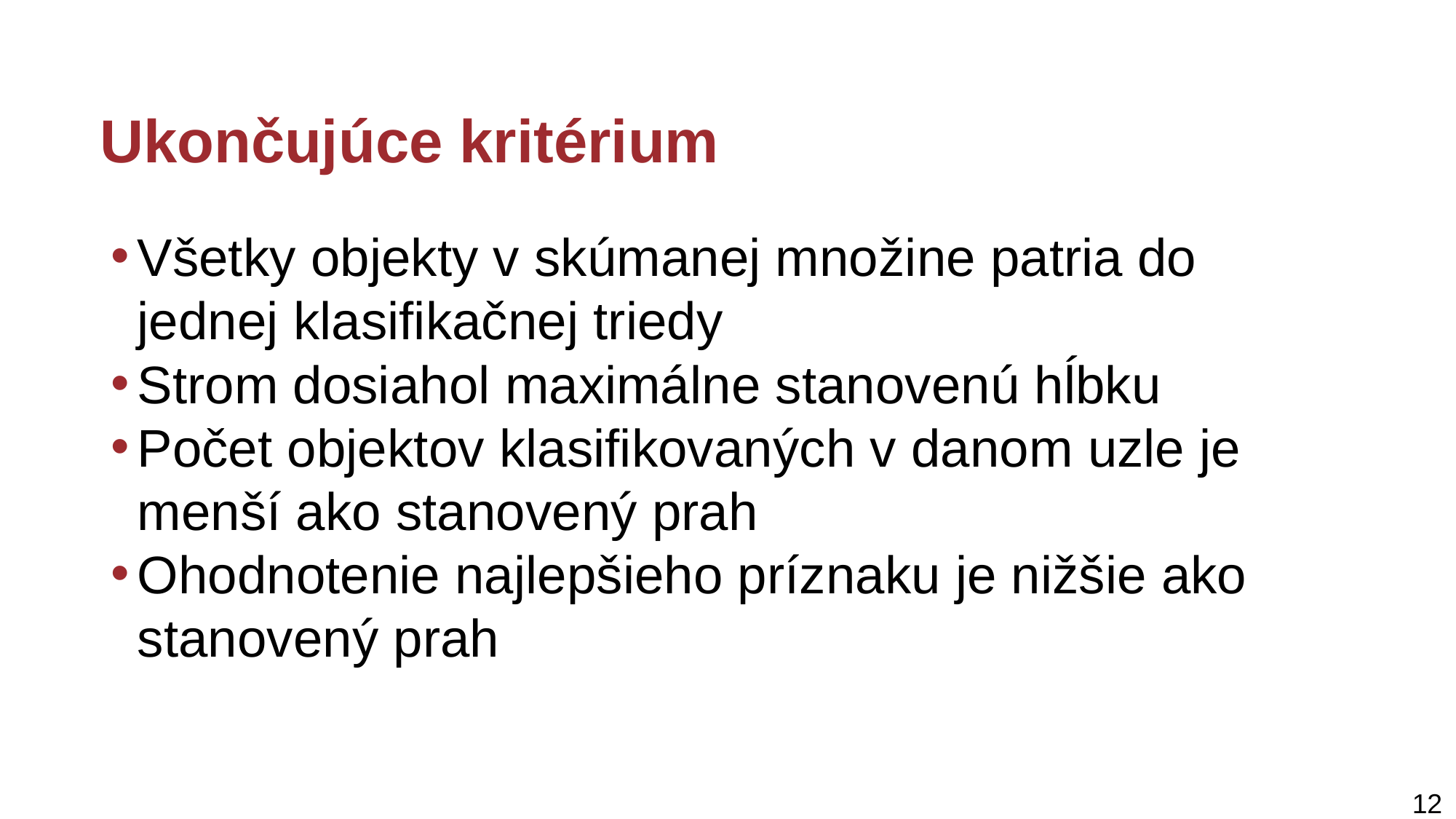

# Ukončujúce kritérium
Všetky objekty v skúmanej množine patria do jednej klasifikačnej triedy
Strom dosiahol maximálne stanovenú hĺbku
Počet objektov klasifikovaných v danom uzle je menší ako stanovený prah
Ohodnotenie najlepšieho príznaku je nižšie ako stanovený prah